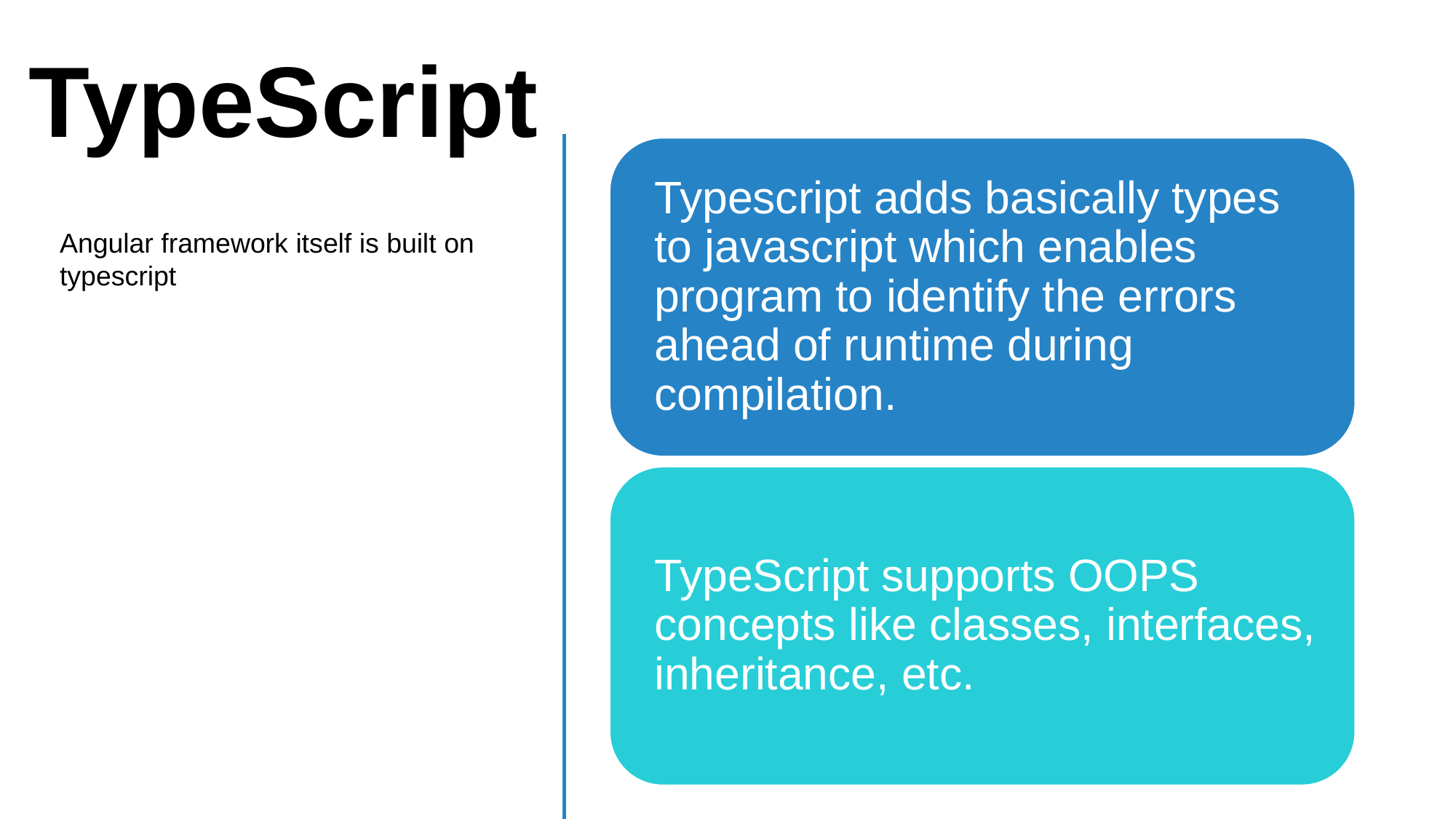

TypeScript

Typescript adds basically types to javascript which enables program to identify the errors ahead of runtime during compilation.
TypeScript supports OOPS concepts like classes, interfaces, inheritance, etc.
Angular framework itself is built on typescript